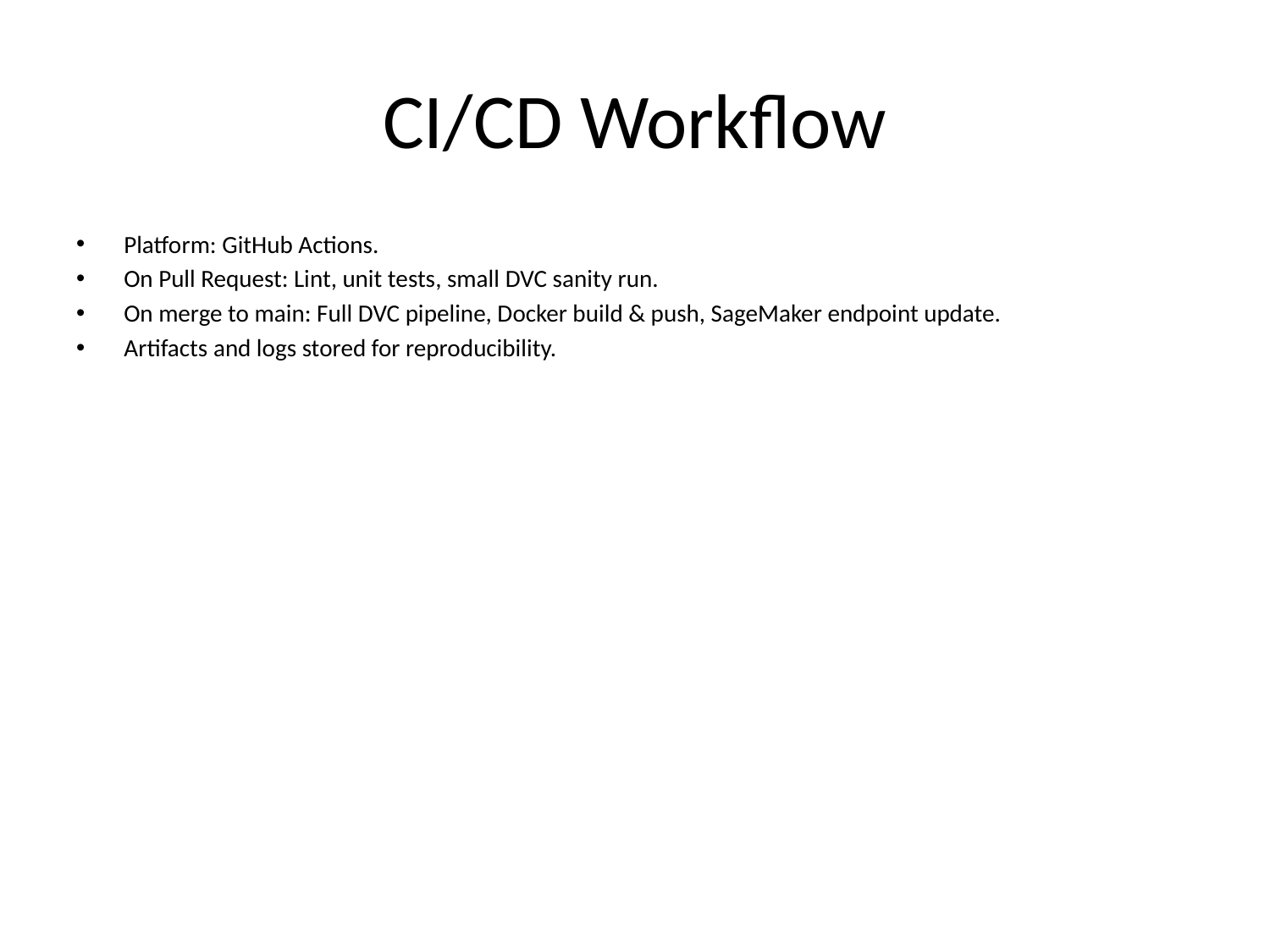

# CI/CD Workflow
Platform: GitHub Actions.
On Pull Request: Lint, unit tests, small DVC sanity run.
On merge to main: Full DVC pipeline, Docker build & push, SageMaker endpoint update.
Artifacts and logs stored for reproducibility.